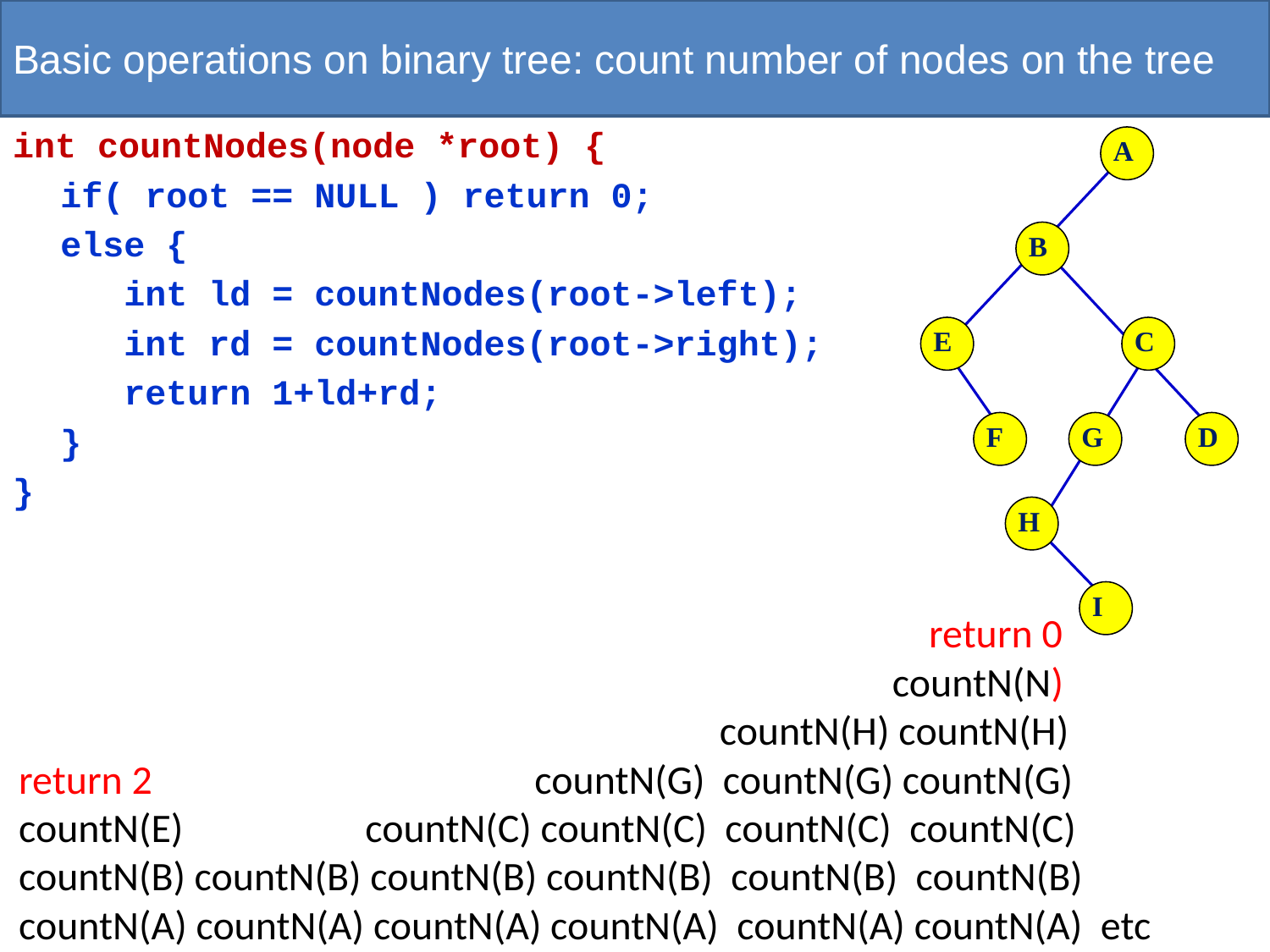

# Basic operations on binary tree: count number of nodes on the tree
int countNodes(node *root) {
	if( root == NULL ) return 0;
	else {
  	   int ld = countNodes(root->left);
	   int rd = countNodes(root->right);
 	   return 1+ld+rd;
 	}
}

A

B

E

C

F

G

D

H

I
                                                                                                    return 0
                                                                                                countN(N)
                                                                             countN(H) countN(H)
return 2                                          countN(G)  countN(G) countN(G)
countN(E)                    countN(C) countN(C)  countN(C)  countN(C)
countN(B) countN(B) countN(B) countN(B)  countN(B)  countN(B)
countN(A) countN(A) countN(A) countN(A)  countN(A) countN(A)  etc